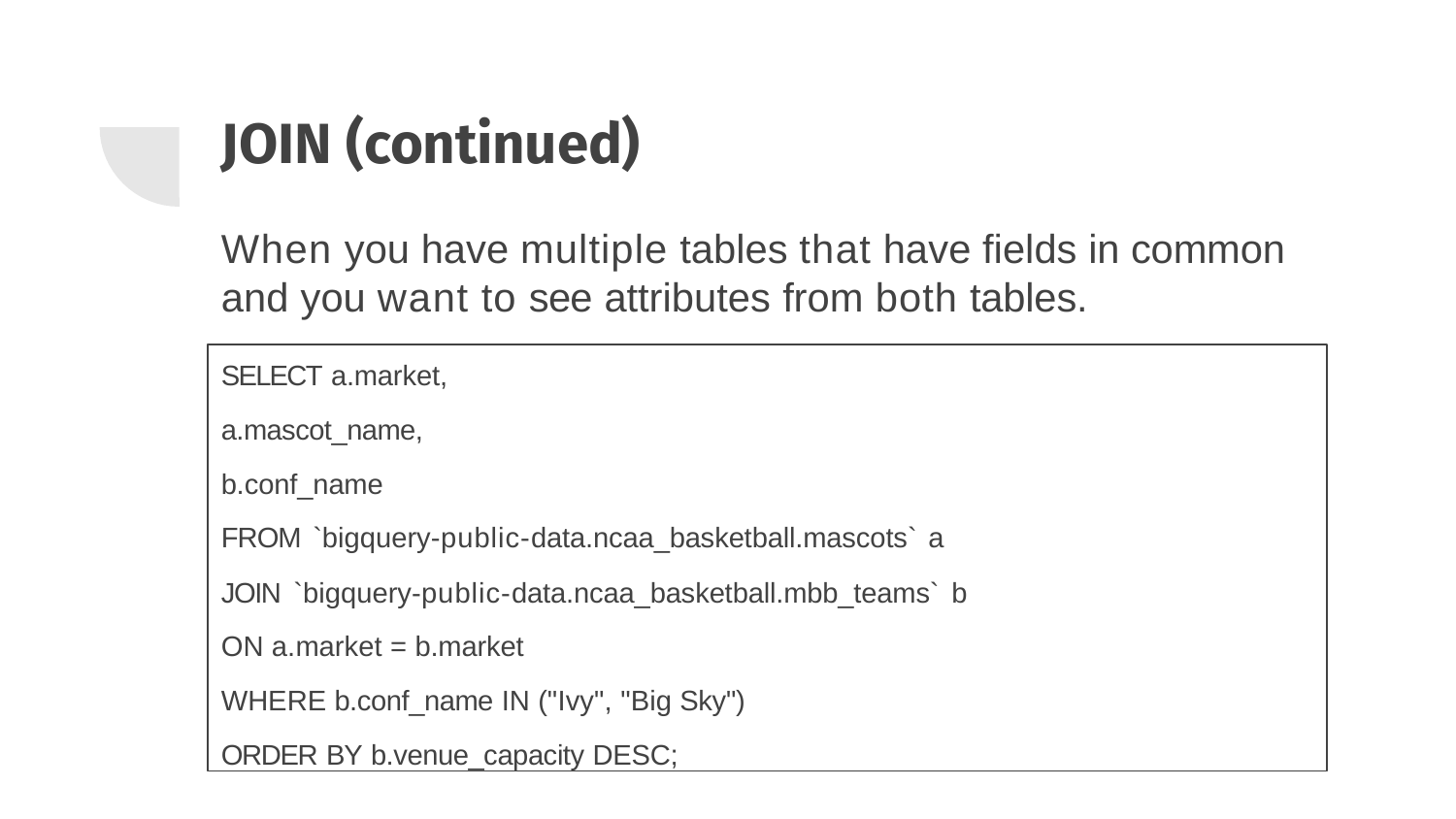

# JOIN (continued)
When you have multiple tables that have ﬁelds in common and you want to see attributes from both tables.
SELECT a.market,
a.mascot_name, b.conf_name
FROM `bigquery-public-data.ncaa_basketball.mascots` a JOIN `bigquery-public-data.ncaa_basketball.mbb_teams` b ON a.market = b.market
WHERE b.conf_name IN ("Ivy", "Big Sky") ORDER BY b.venue_capacity DESC;